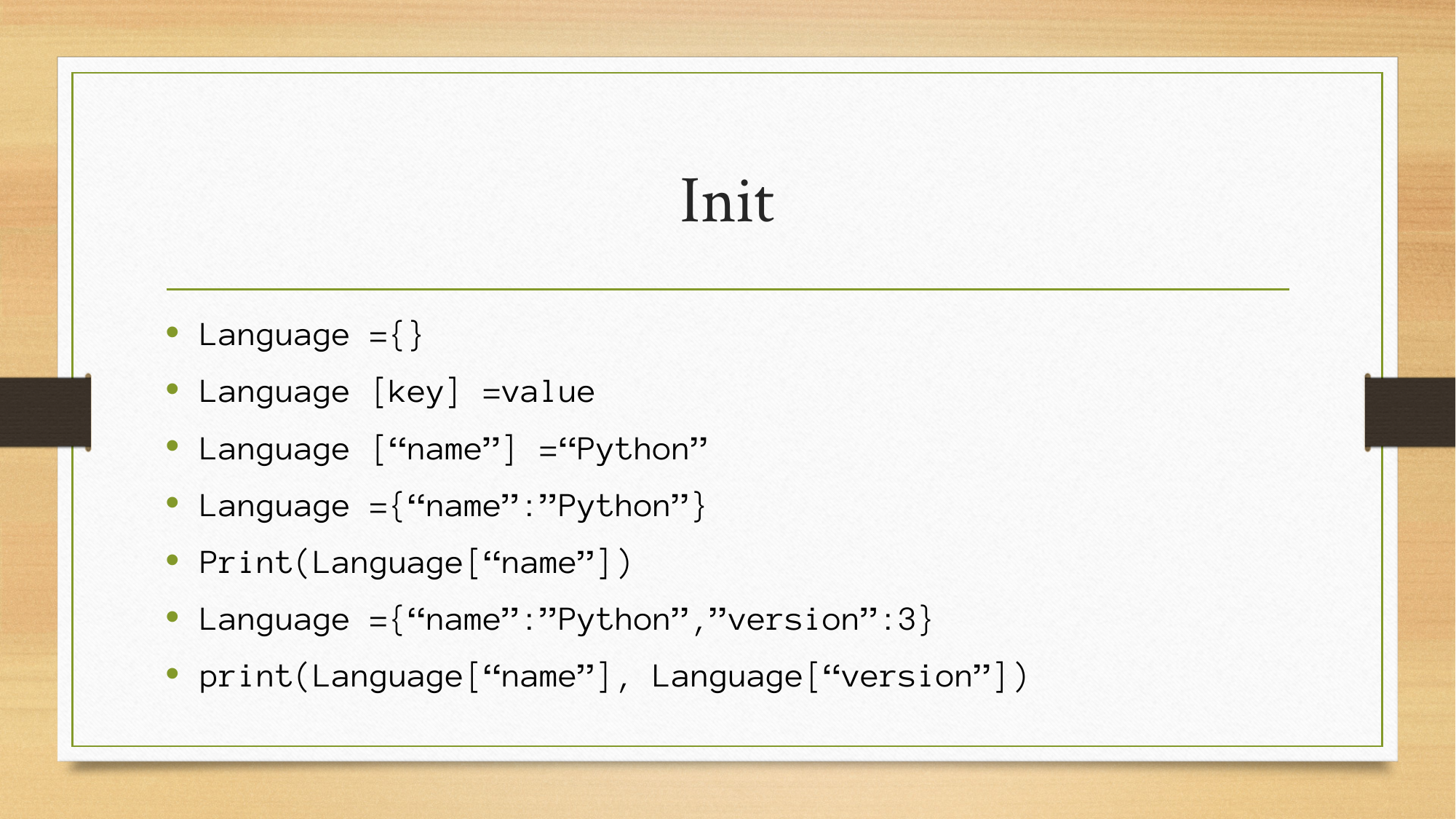

# Init
Language ={}
Language [key] =value
Language [“name”] =“Python”
Language ={“name”:”Python”}
Print(Language[“name”])
Language ={“name”:”Python”,”version”:3}
print(Language[“name”], Language[“version”])